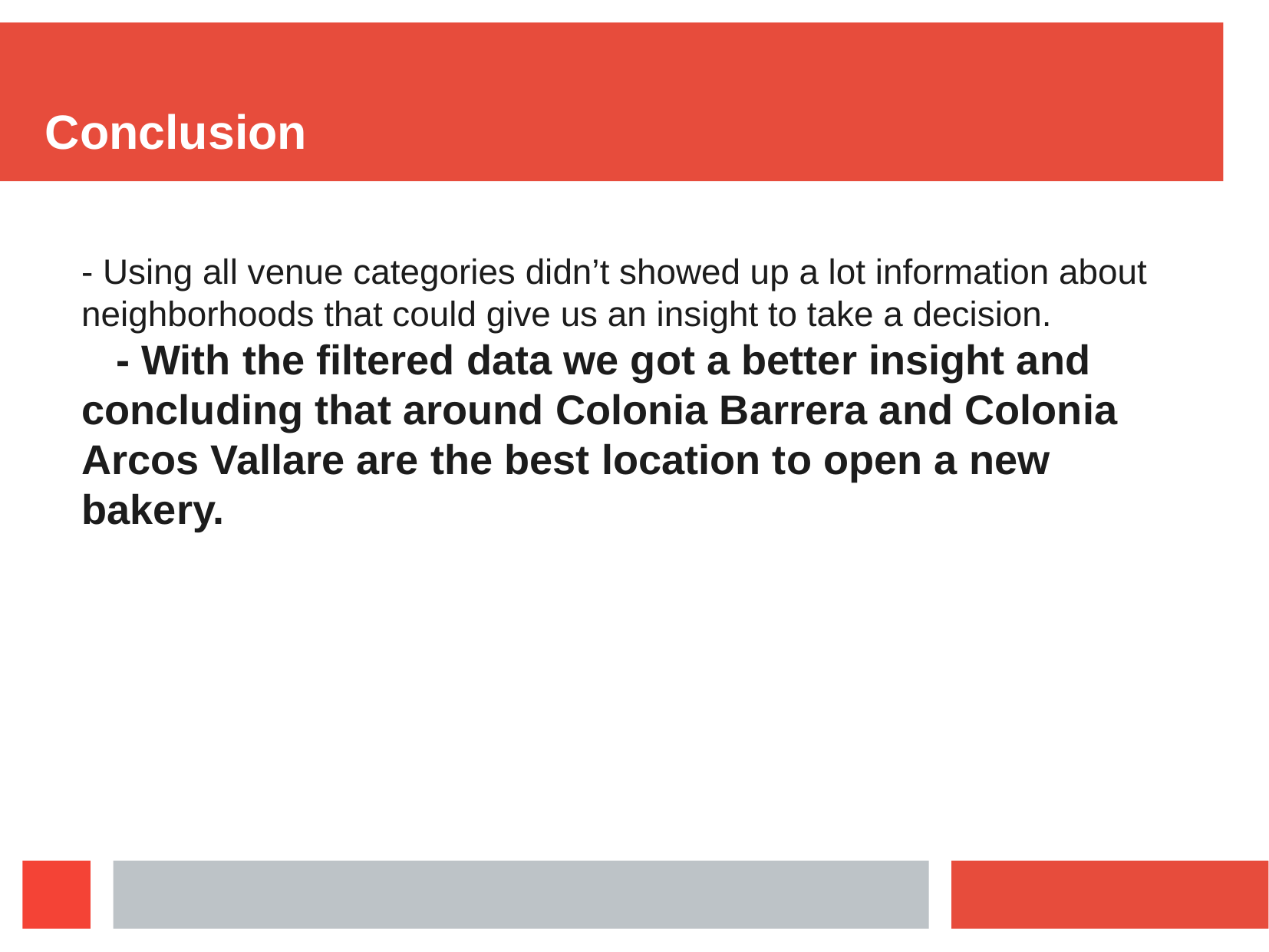

Conclusion
- Using all venue categories didn’t showed up a lot information about neighborhoods that could give us an insight to take a decision.
   - With the filtered data we got a better insight and concluding that around Colonia Barrera and Colonia Arcos Vallare are the best location to open a new bakery.